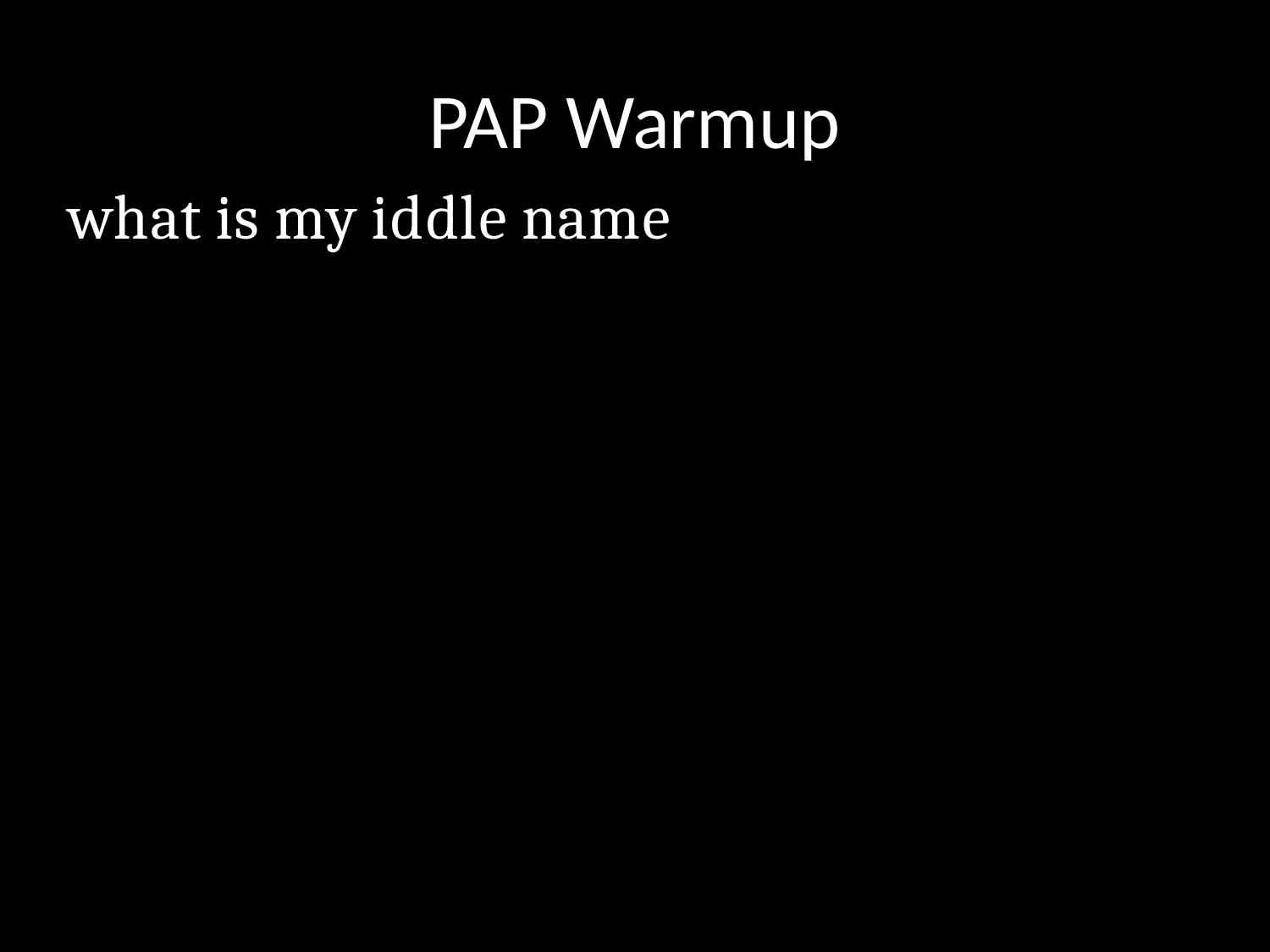

# PAP Warmup
what is my iddle name